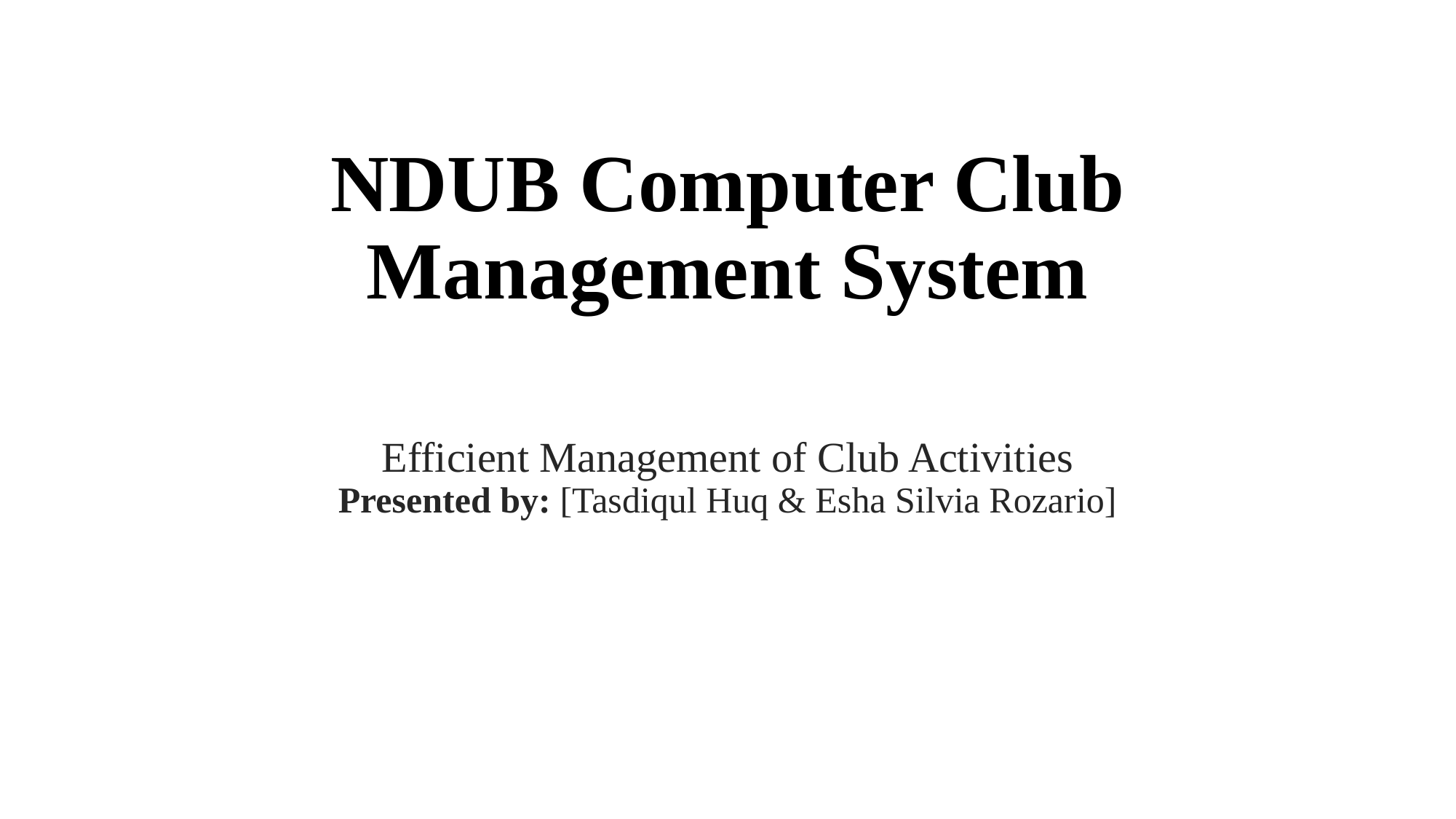

# NDUB Computer Club Management System
Efficient Management of Club Activities
Presented by: [Tasdiqul Huq & Esha Silvia Rozario]